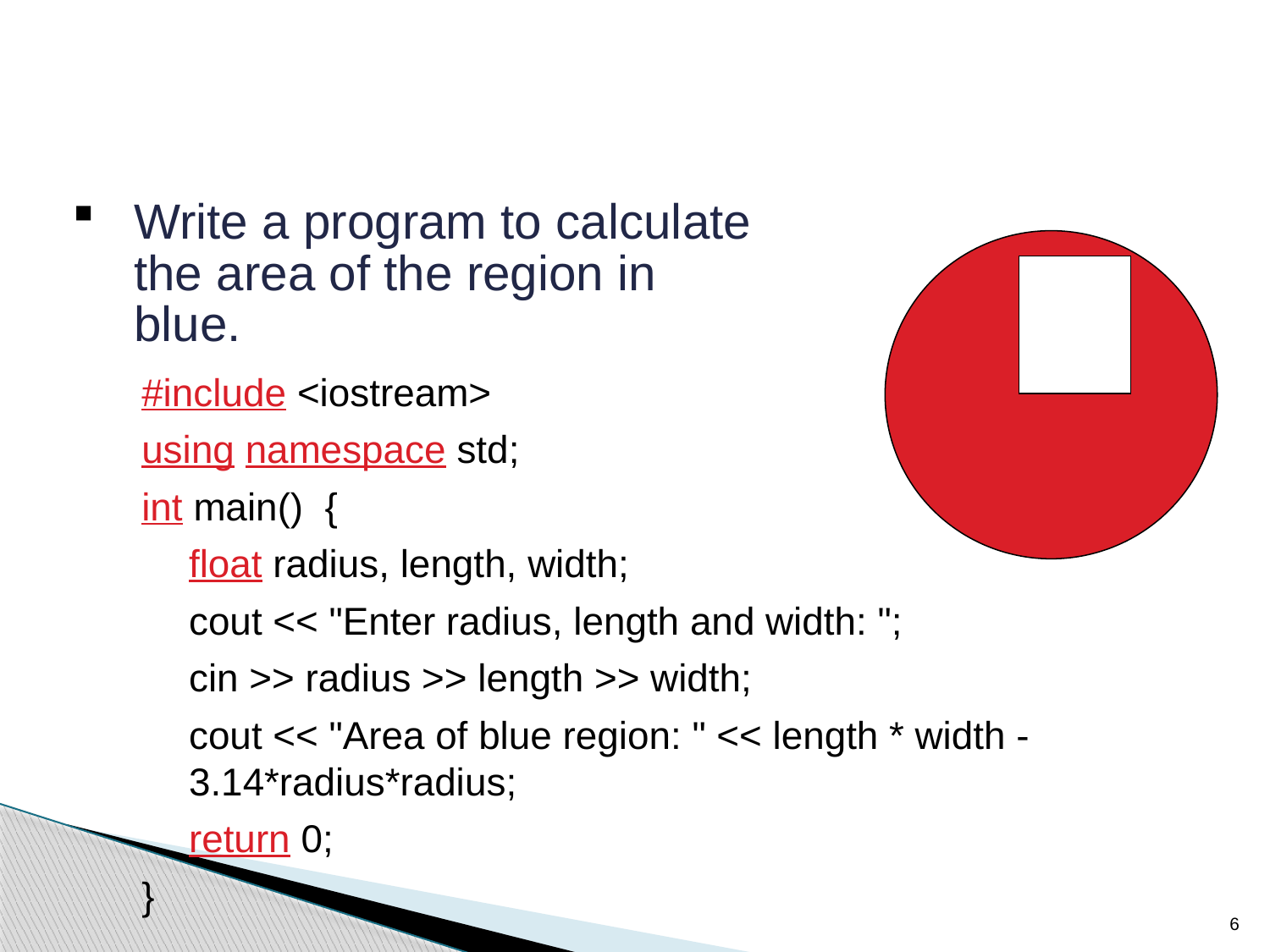

Write a program to calculate the area of the region in blue.

#include <iostream>
using namespace std;
int main()  {
	float radius, length, width;
	cout << "Enter radius, length and width: ";
	cin >> radius >> length >> width;
	cout << "Area of blue region: " << length * width - 3.14*radius*radius;
	return 0;
}
6